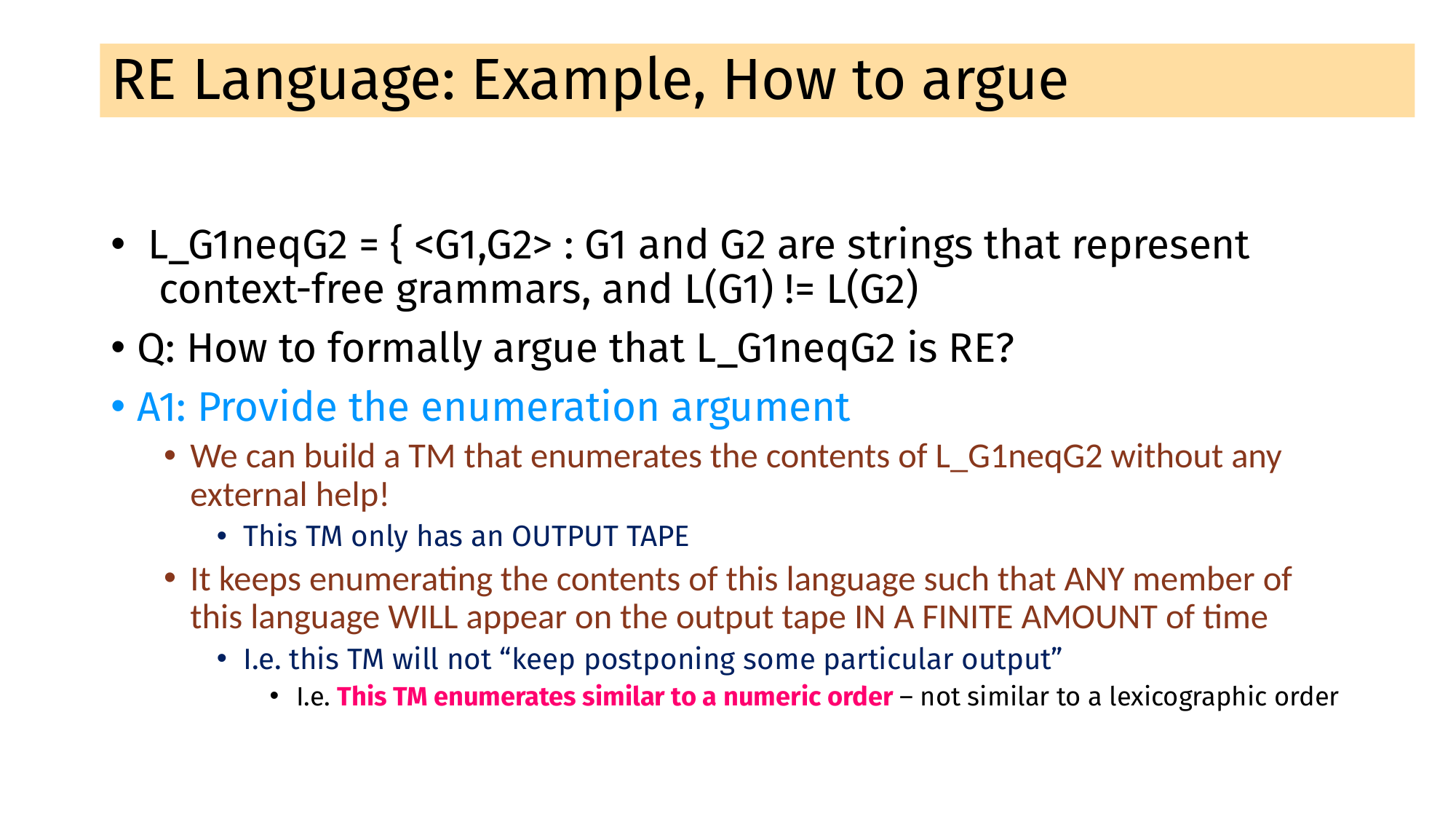

# RE Language: Example, How to argue
 L_G1neqG2 = { <G1,G2> : G1 and G2 are strings that represent           context-free grammars, and L(G1) != L(G2)
Q: How to formally argue that L_G1neqG2 is RE?
A1: Provide the enumeration argument
We can build a TM that enumerates the contents of L_G1neqG2 without any external help!
This TM only has an OUTPUT TAPE
It keeps enumerating the contents of this language such that ANY member of this language WILL appear on the output tape IN A FINITE AMOUNT of time
I.e. this TM will not “keep postponing some particular output”
I.e. This TM enumerates similar to a numeric order – not similar to a lexicographic order